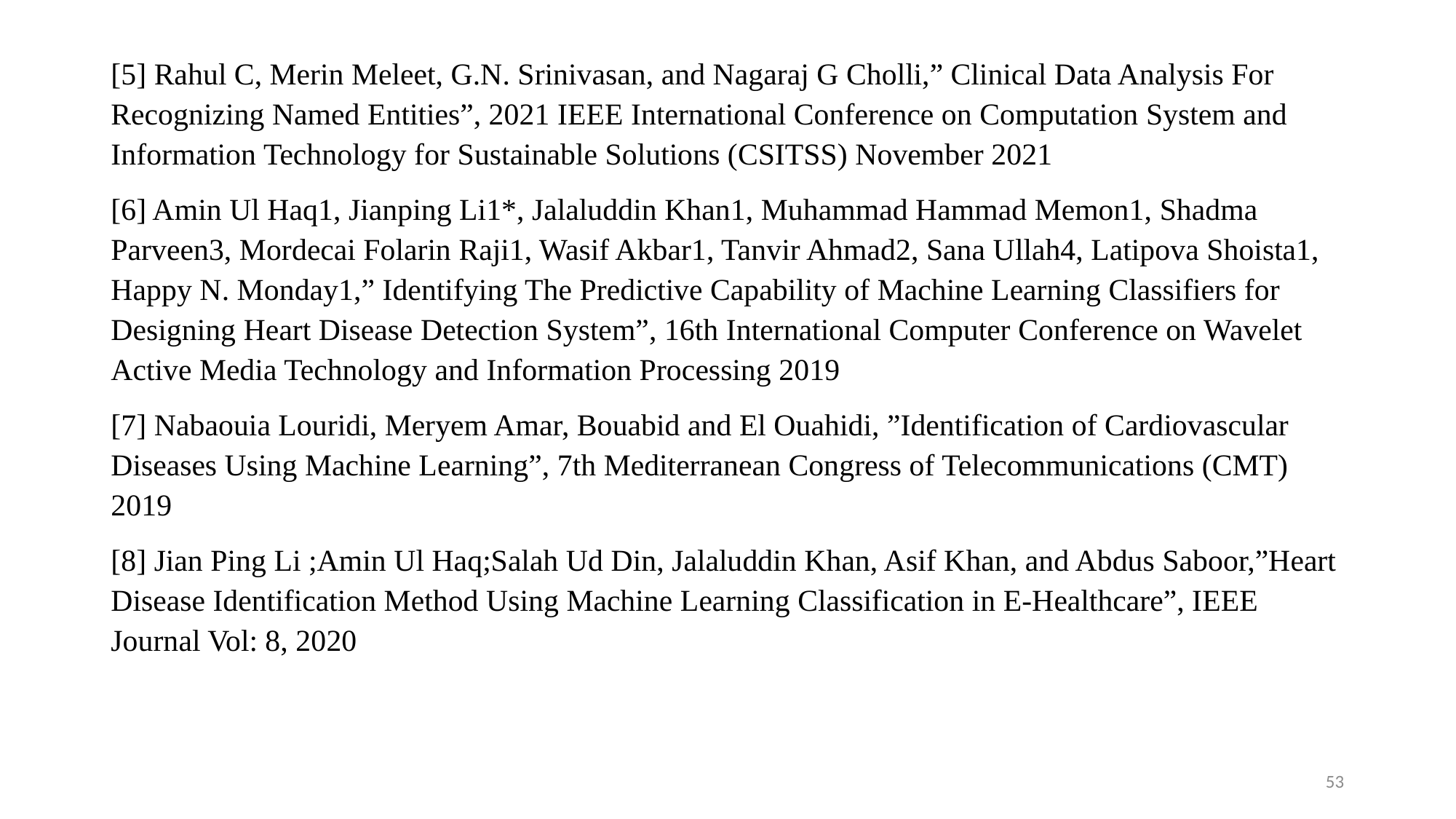

[5] Rahul C, Merin Meleet, G.N. Srinivasan, and Nagaraj G Cholli,” Clinical Data Analysis For Recognizing Named Entities”, 2021 IEEE International Conference on Computation System and Information Technology for Sustainable Solutions (CSITSS) November 2021
[6] Amin Ul Haq1, Jianping Li1*, Jalaluddin Khan1, Muhammad Hammad Memon1, Shadma Parveen3, Mordecai Folarin Raji1, Wasif Akbar1, Tanvir Ahmad2, Sana Ullah4, Latipova Shoista1, Happy N. Monday1,” Identifying The Predictive Capability of Machine Learning Classifiers for Designing Heart Disease Detection System”, 16th International Computer Conference on Wavelet Active Media Technology and Information Processing 2019
[7] Nabaouia Louridi, Meryem Amar, Bouabid and El Ouahidi, ”Identification of Cardiovascular Diseases Using Machine Learning”, 7th Mediterranean Congress of Telecommunications (CMT) 2019
[8] Jian Ping Li ;Amin Ul Haq;Salah Ud Din, Jalaluddin Khan, Asif Khan, and Abdus Saboor,”Heart Disease Identification Method Using Machine Learning Classification in E-Healthcare”, IEEE Journal Vol: 8, 2020

53